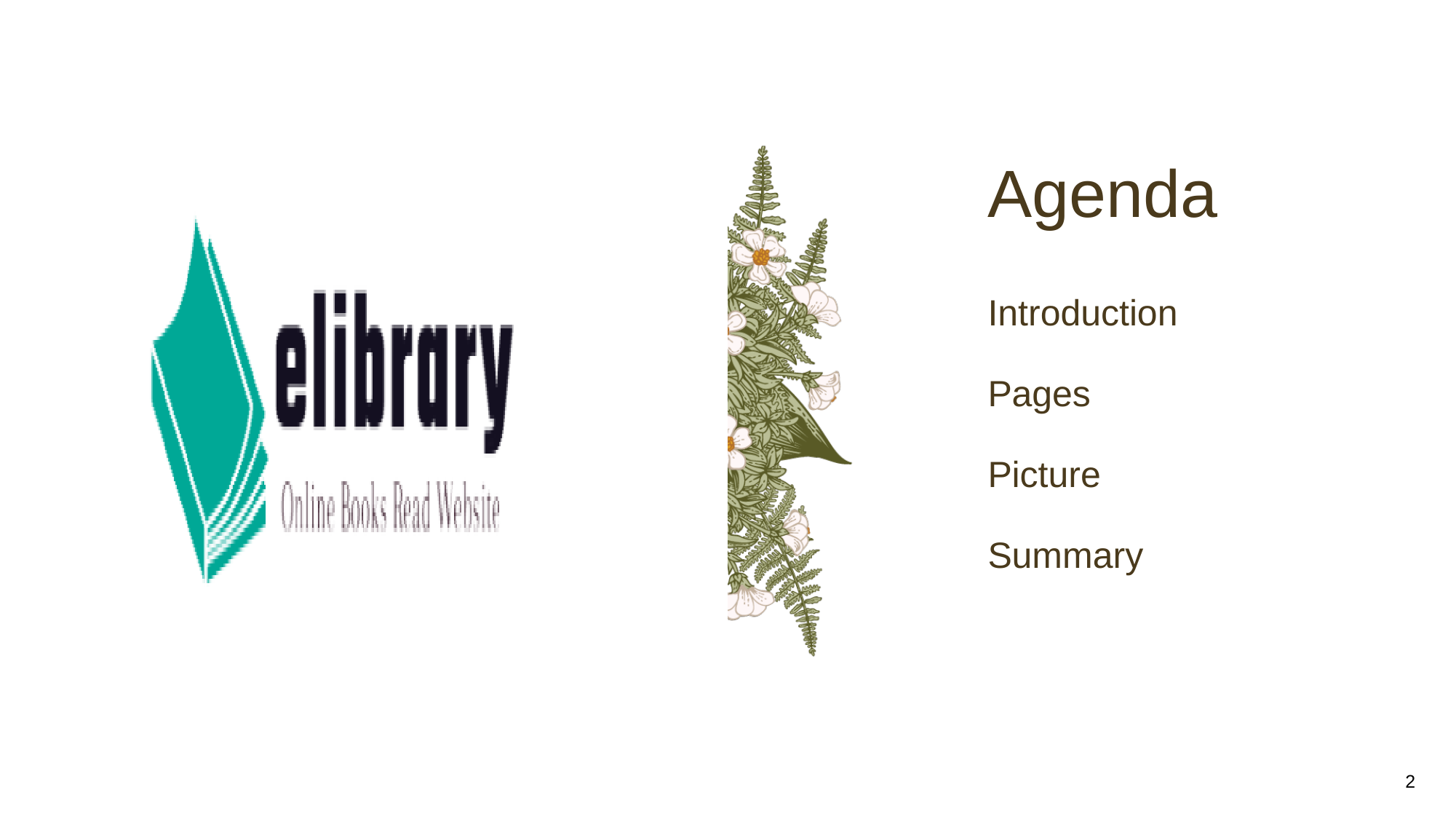

# Agenda
Introduction
Pages
Picture
Summary

2